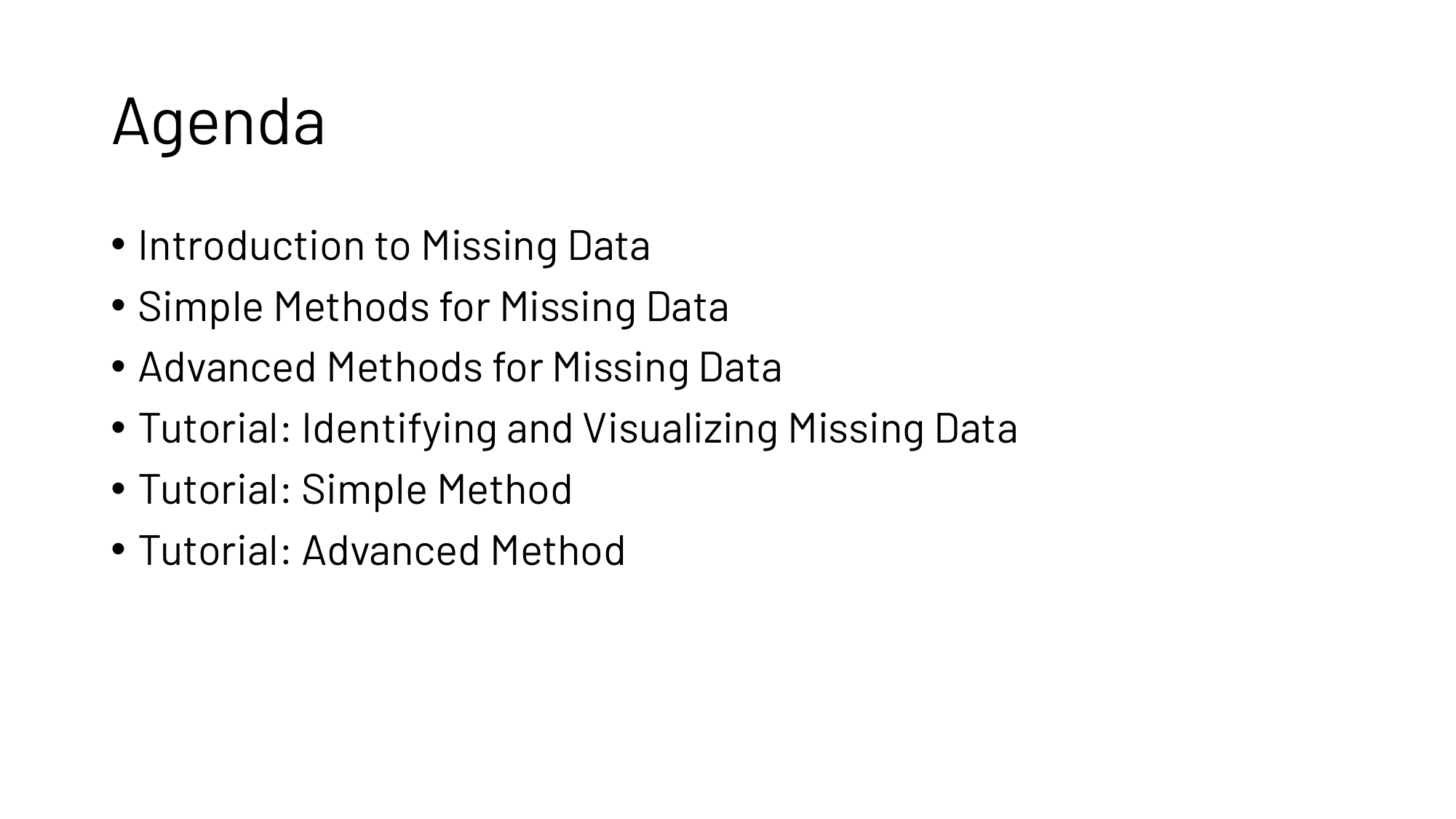

# Agenda
Introduction to Missing Data
Simple Methods for Missing Data
Advanced Methods for Missing Data
Tutorial: Identifying and Visualizing Missing Data
Tutorial: Simple Method
Tutorial: Advanced Method